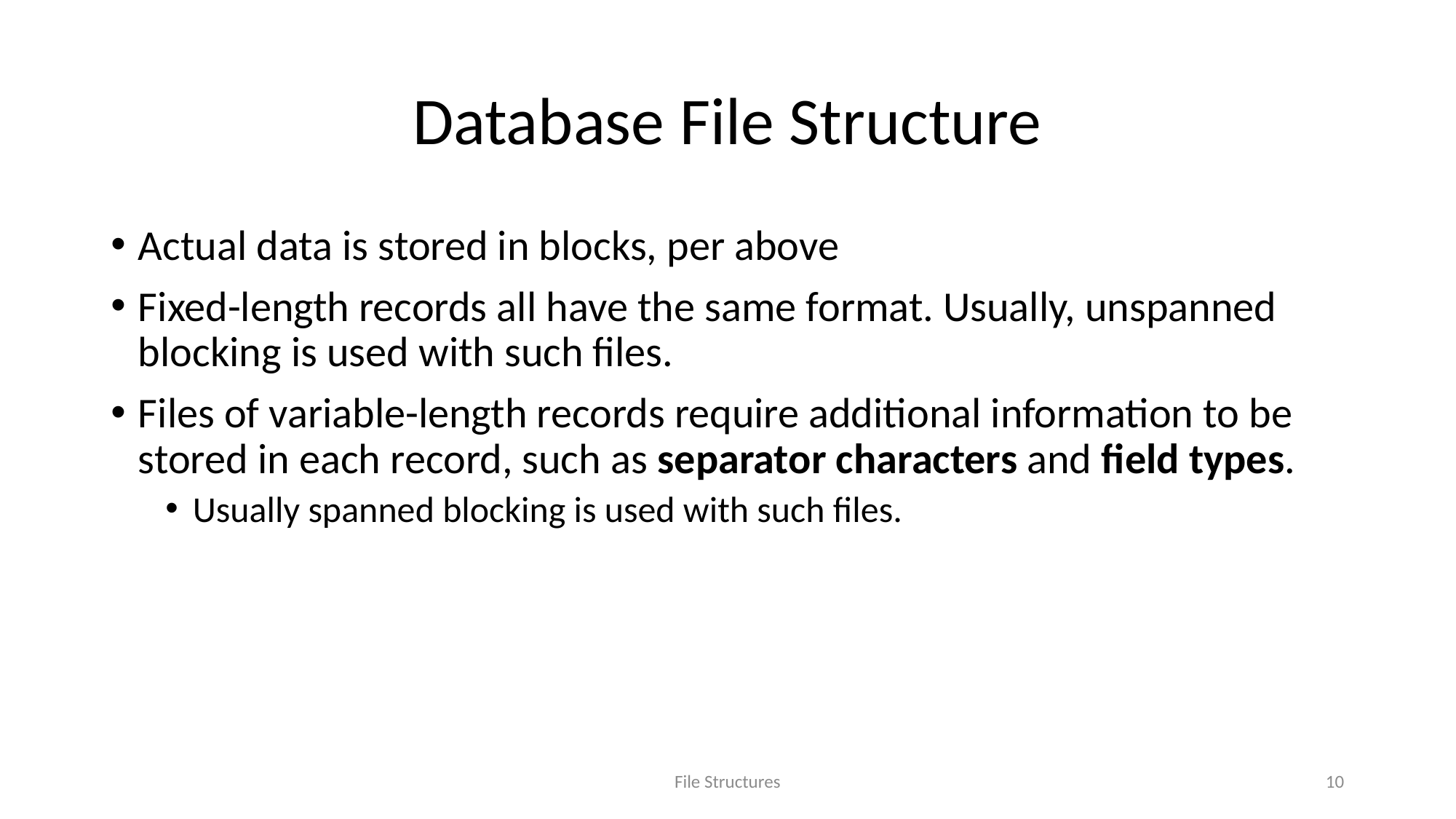

# Database File Structure
Actual data is stored in blocks, per above
Fixed-length records all have the same format. Usually, unspanned blocking is used with such files.
Files of variable-length records require additional information to be stored in each record, such as separator characters and field types.
Usually spanned blocking is used with such files.
File Structures
10